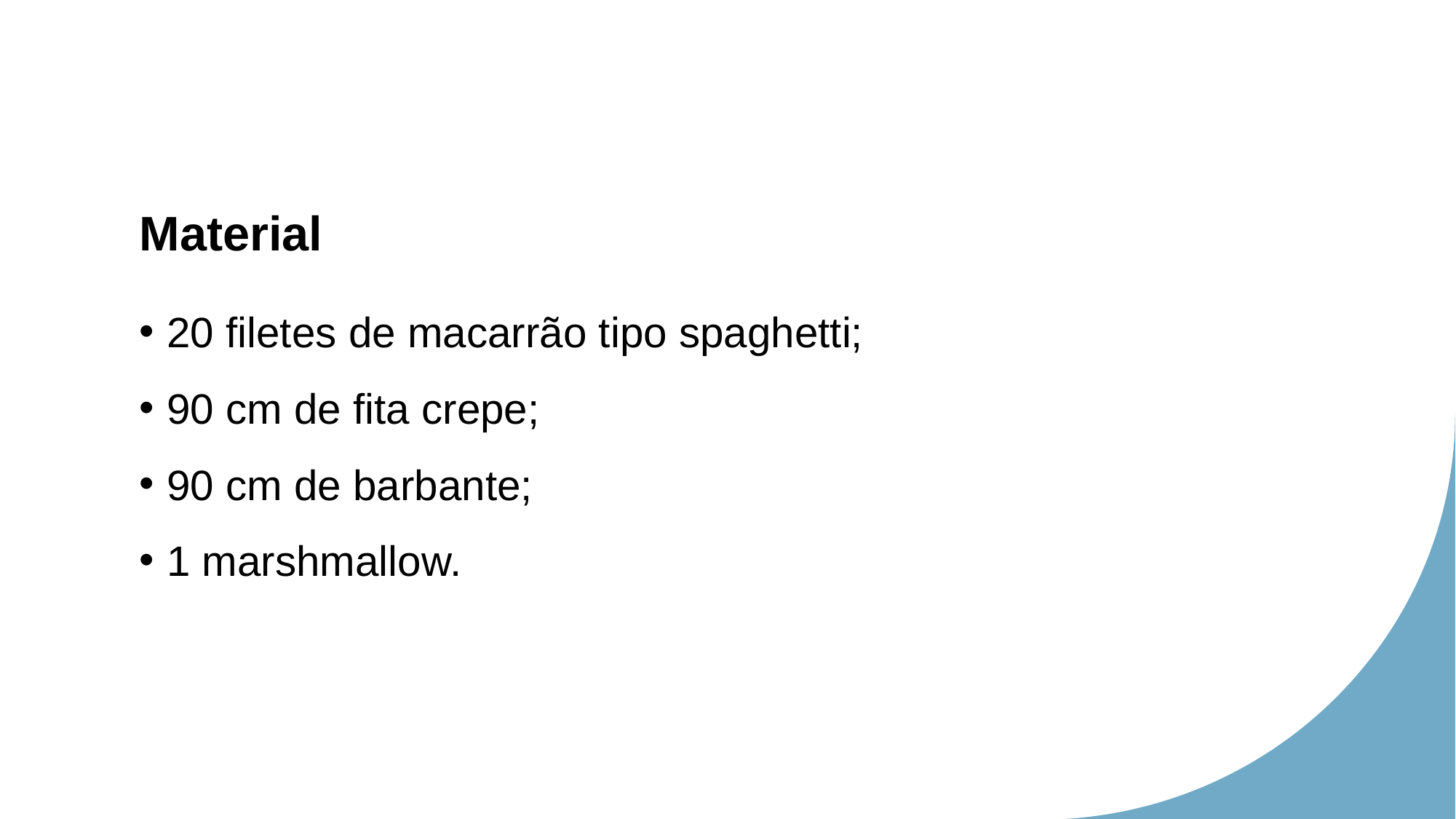

# Material
20 filetes de macarrão tipo spaghetti;
90 cm de fita crepe;
90 cm de barbante;
1 marshmallow.